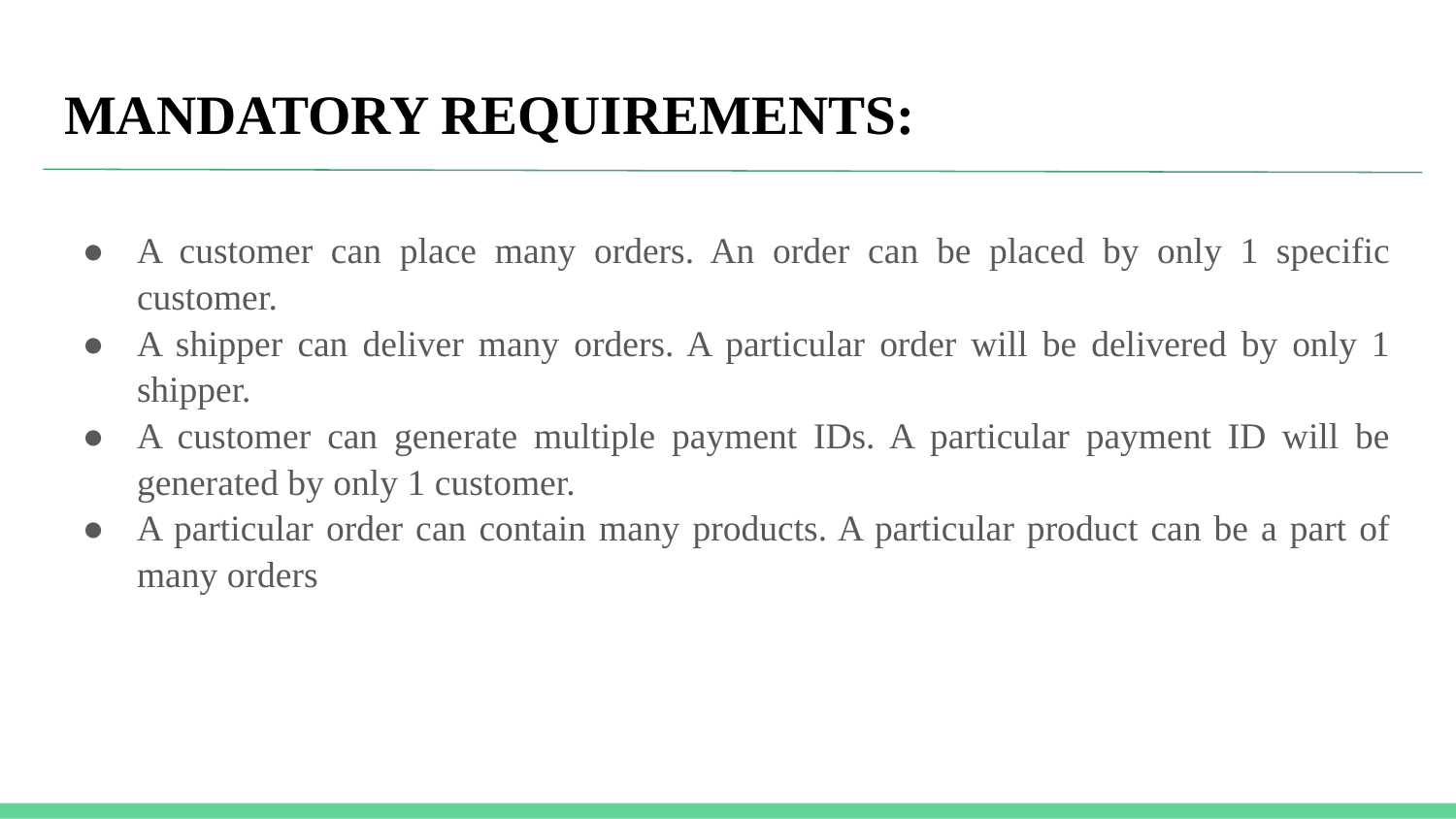

# MANDATORY REQUIREMENTS:
A customer can place many orders. An order can be placed by only 1 specific customer.
A shipper can deliver many orders. A particular order will be delivered by only 1 shipper.
A customer can generate multiple payment IDs. A particular payment ID will be generated by only 1 customer.
A particular order can contain many products. A particular product can be a part of many orders